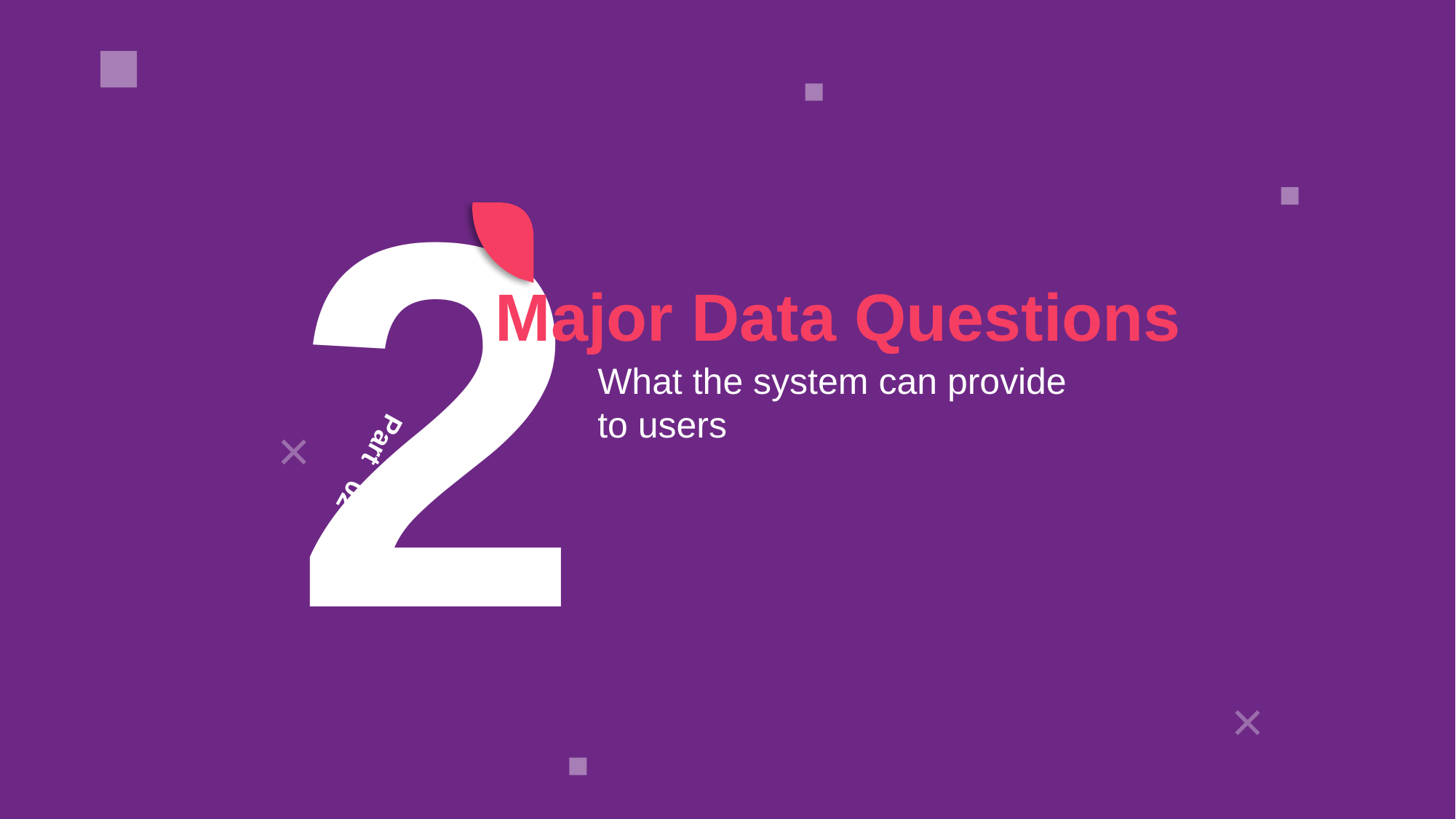

2

Major Data Questions
What the system can provide to users
Part   02